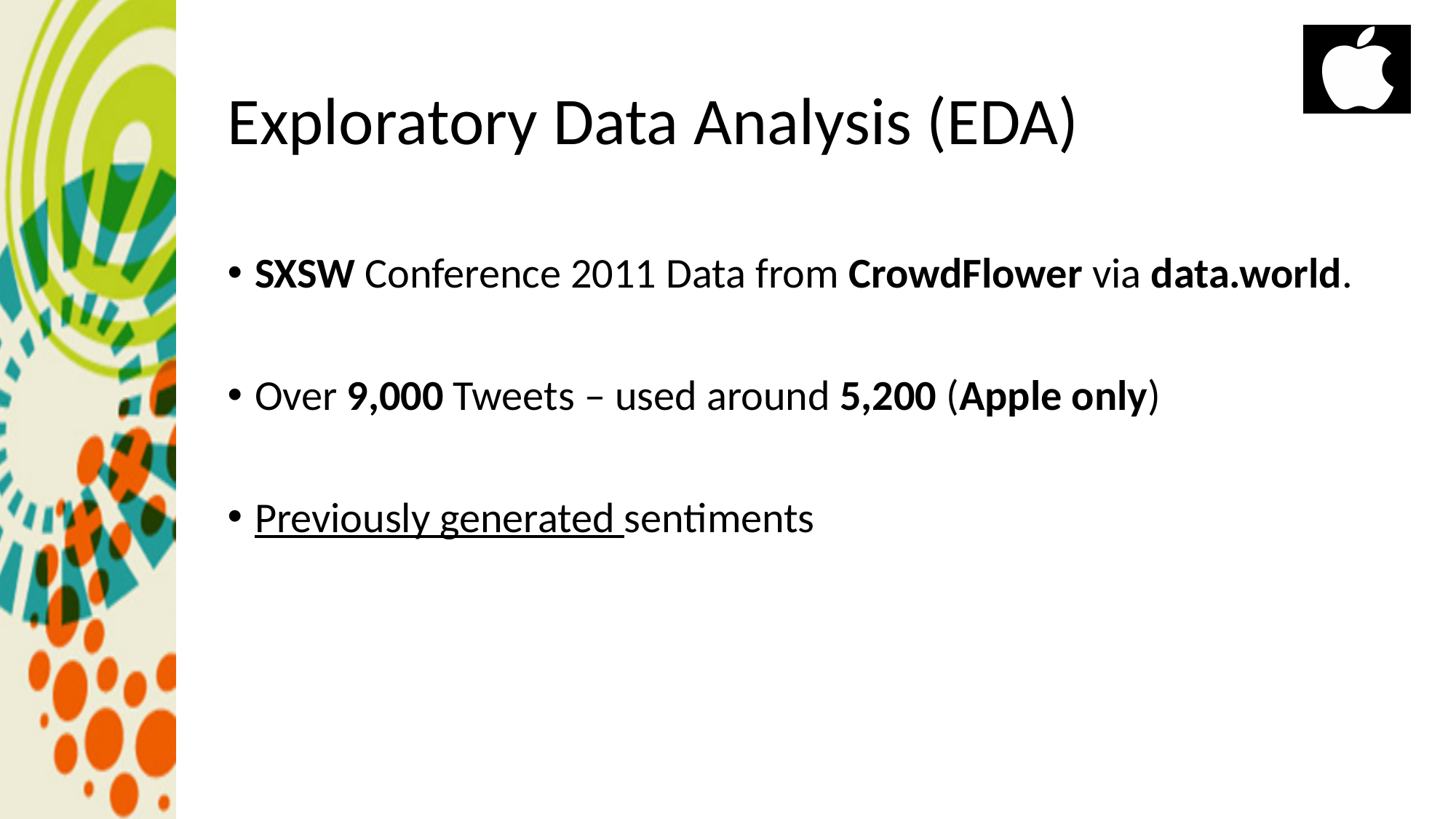

# Exploratory Data Analysis (EDA)
SXSW Conference 2011 Data from CrowdFlower via data.world.

Over 9,000 Tweets – used around 5,200 (Apple only)

Previously generated sentiments